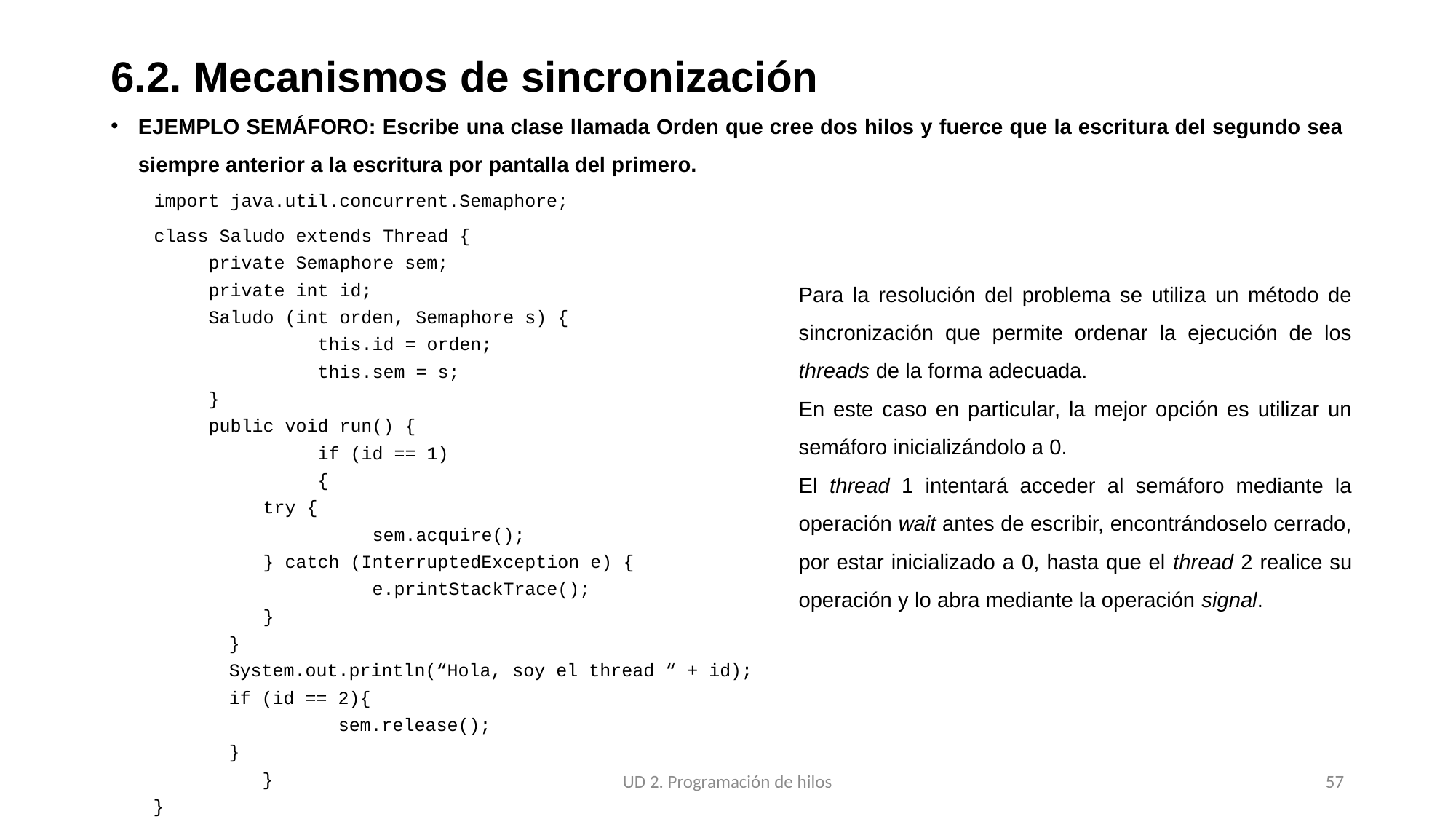

# 6.2. Mecanismos de sincronización
EJEMPLO SEMÁFORO: Escribe una clase llamada Orden que cree dos hilos y fuerce que la escritura del segundo sea siempre anterior a la escritura por pantalla del primero.
import java.util.concurrent.Semaphore;
class Saludo extends Thread {
private Semaphore sem;
private int id;
Saludo (int orden, Semaphore s) {
	this.id = orden;
	this.sem = s;
}
public void run() {
	if (id == 1)
	{
try {
	sem.acquire();
} catch (InterruptedException e) {
	e.printStackTrace();
}
}
System.out.println(“Hola, soy el thread “ + id);
if (id == 2){
	sem.release();
}
	}
}
Para la resolución del problema se utiliza un método de sincronización que permite ordenar la ejecución de los threads de la forma adecuada.
En este caso en particular, la mejor opción es utilizar un semáforo inicializándolo a 0.
El thread 1 intentará acceder al semáforo mediante la operación wait antes de escribir, encontrándoselo cerrado, por estar inicializado a 0, hasta que el thread 2 realice su operación y lo abra mediante la operación signal.
UD 2. Programación de hilos
57